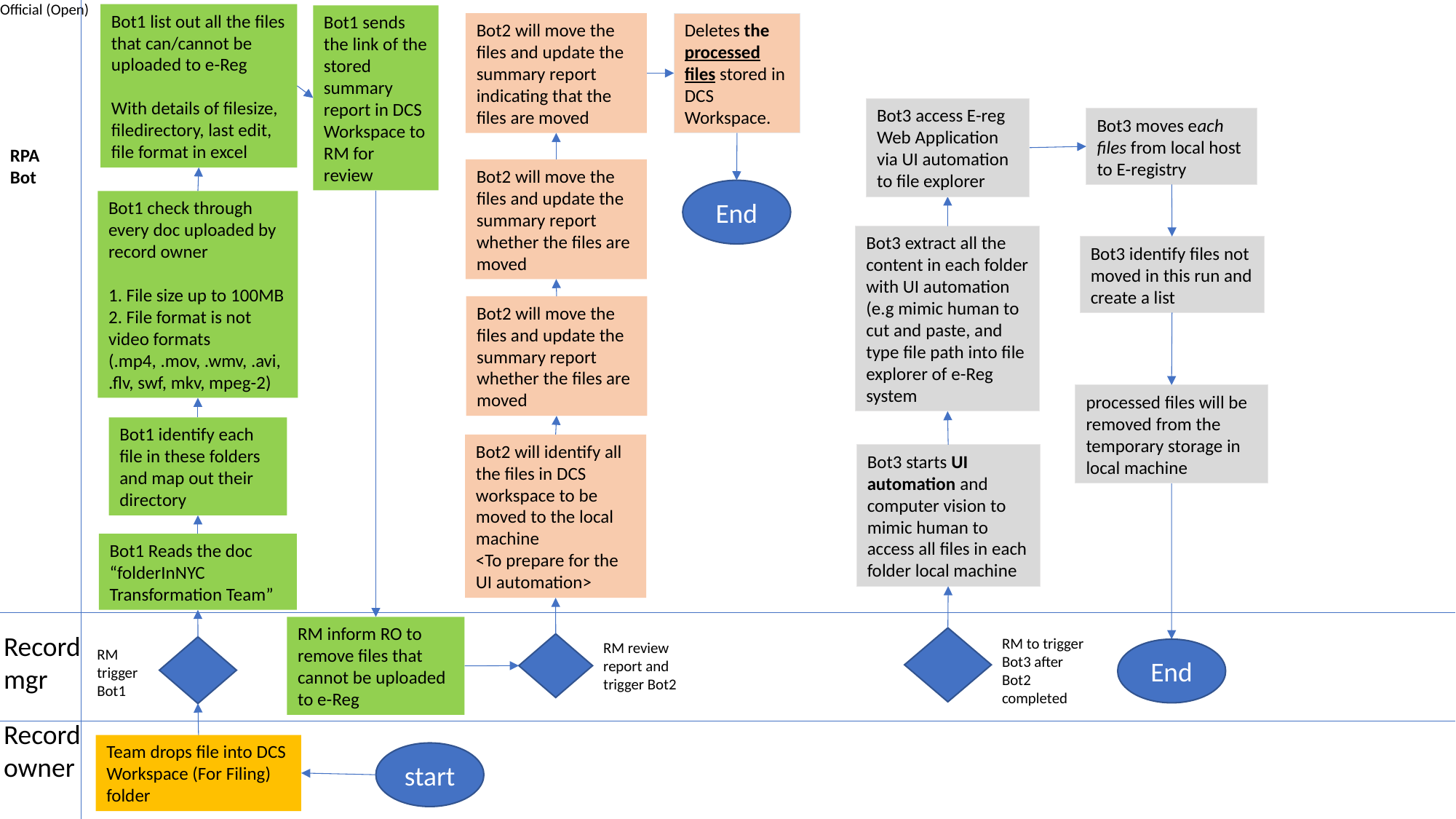

Bot1 list out all the files that can/cannot be uploaded to e-Reg

With details of filesize, filedirectory, last edit, file format in excel
Bot1 sends the link of the stored summary report in DCS Workspace to RM for review
Bot2 will move the files and update the summary report indicating that the files are moved
Deletes the processed files stored in DCS Workspace.
Bot3 access E-reg Web Application via UI automation to file explorer
Bot3 moves each files from local host to E-registry
RPA Bot
Bot2 will move the files and update the summary report whether the files are moved
End
Bot1 check through every doc uploaded by record owner

1. File size up to 100MB
2. File format is not video formats (.mp4, .mov, .wmv, .avi, .flv, swf, mkv, mpeg-2)
Bot3 extract all the content in each folder with UI automation (e.g mimic human to cut and paste, and type file path into file explorer of e-Reg system
Bot3 identify files not moved in this run and create a list
Bot2 will move the files and update the summary report whether the files are moved
processed files will be removed from the temporary storage in local machine
Bot1 identify each file in these folders and map out their directory
Bot2 will identify all the files in DCS workspace to be moved to the local machine
<To prepare for the UI automation>
Bot3 starts UI automation and computer vision to  mimic human to access all files in each folder local machine
Bot1 Reads the doc “folderInNYC Transformation Team”
RM inform RO to remove files that cannot be uploaded to e-Reg
Record
mgr

RM to trigger Bot3 after Bot2 completed
RM review report and trigger Bot2

End
RM trigger Bot1
Record
owner
Team drops file into DCS Workspace (For Filing) folder
start